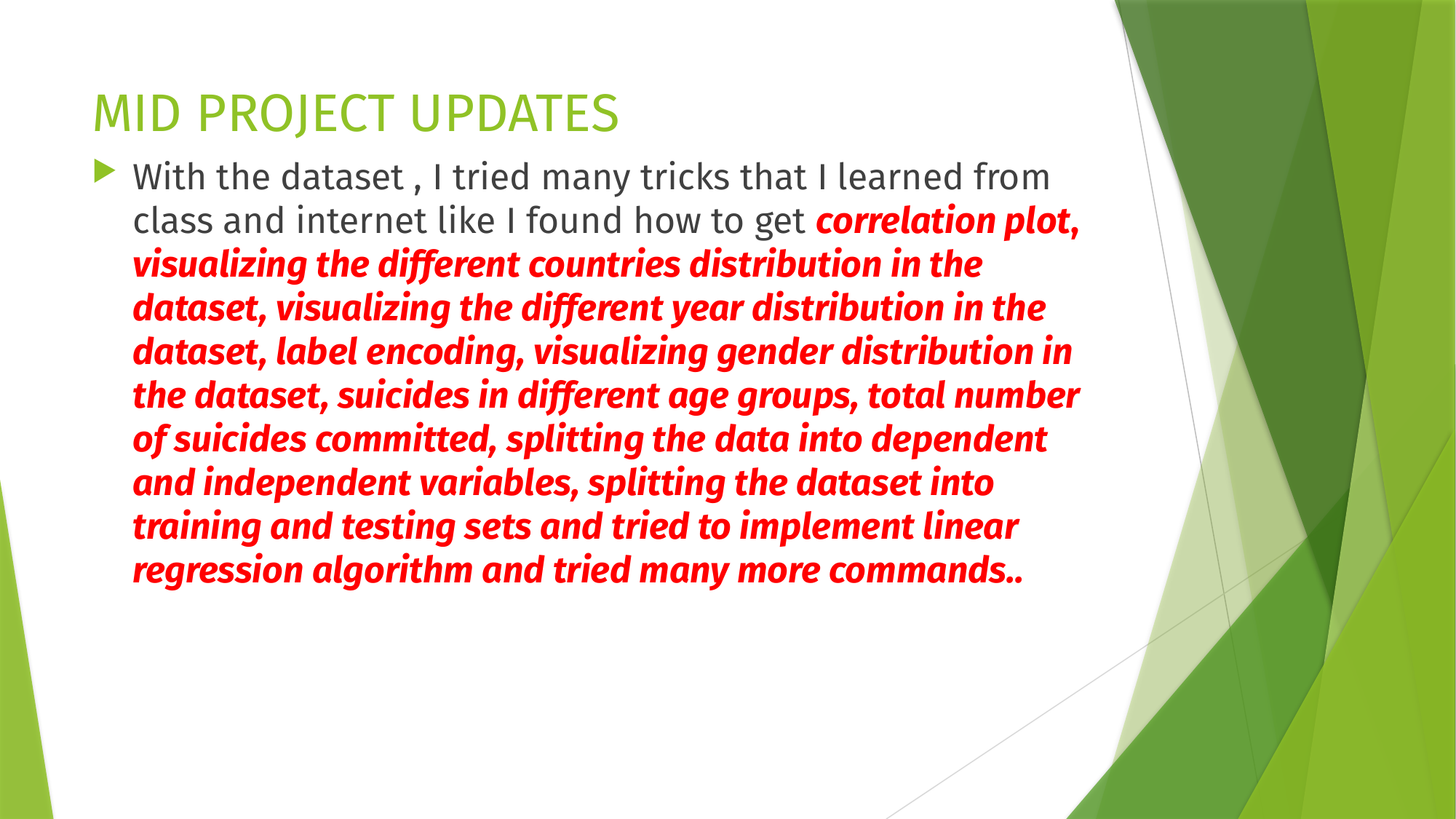

# MID PROJECT UPDATES
|  |
| --- |
|  |
|  |
With the dataset , I tried many tricks that I learned from class and internet like I found how to get correlation plot, visualizing the different countries distribution in the dataset, visualizing the different year distribution in the dataset, label encoding, visualizing gender distribution in the dataset, suicides in different age groups, total number of suicides committed, splitting the data into dependent and independent variables, splitting the dataset into training and testing sets and tried to implement linear regression algorithm and tried many more commands..